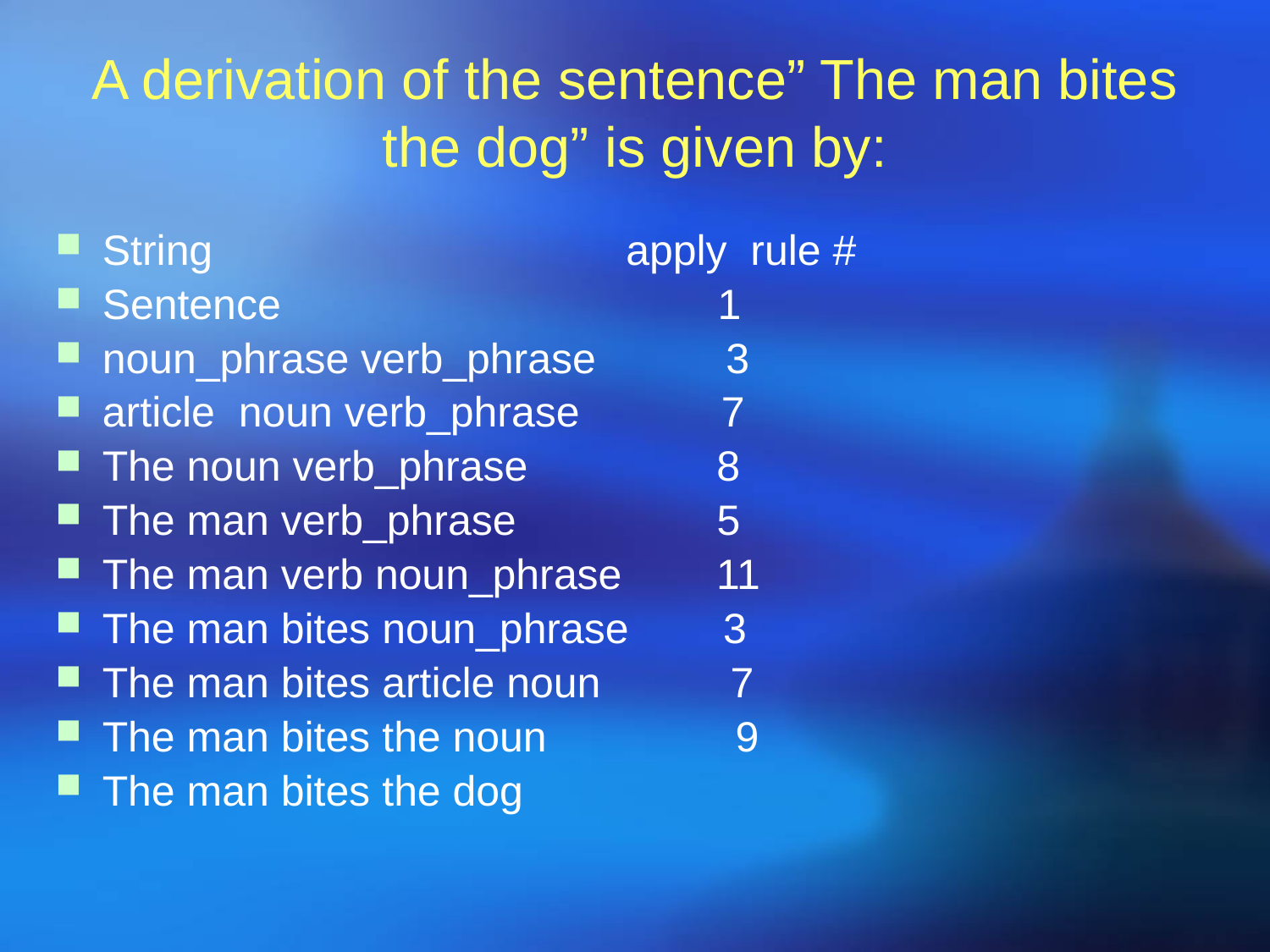

# A derivation of the sentence” The man bites the dog” is given by:
String                                   apply  rule #
Sentence                                     1
noun_phrase verb_phrase           3
article  noun verb_phrase            7
The noun verb_phrase                8
The man verb_phrase                 5
The man verb noun_phrase        11
The man bites noun_phrase        3
The man bites article noun           7
The man bites the noun                9
The man bites the dog